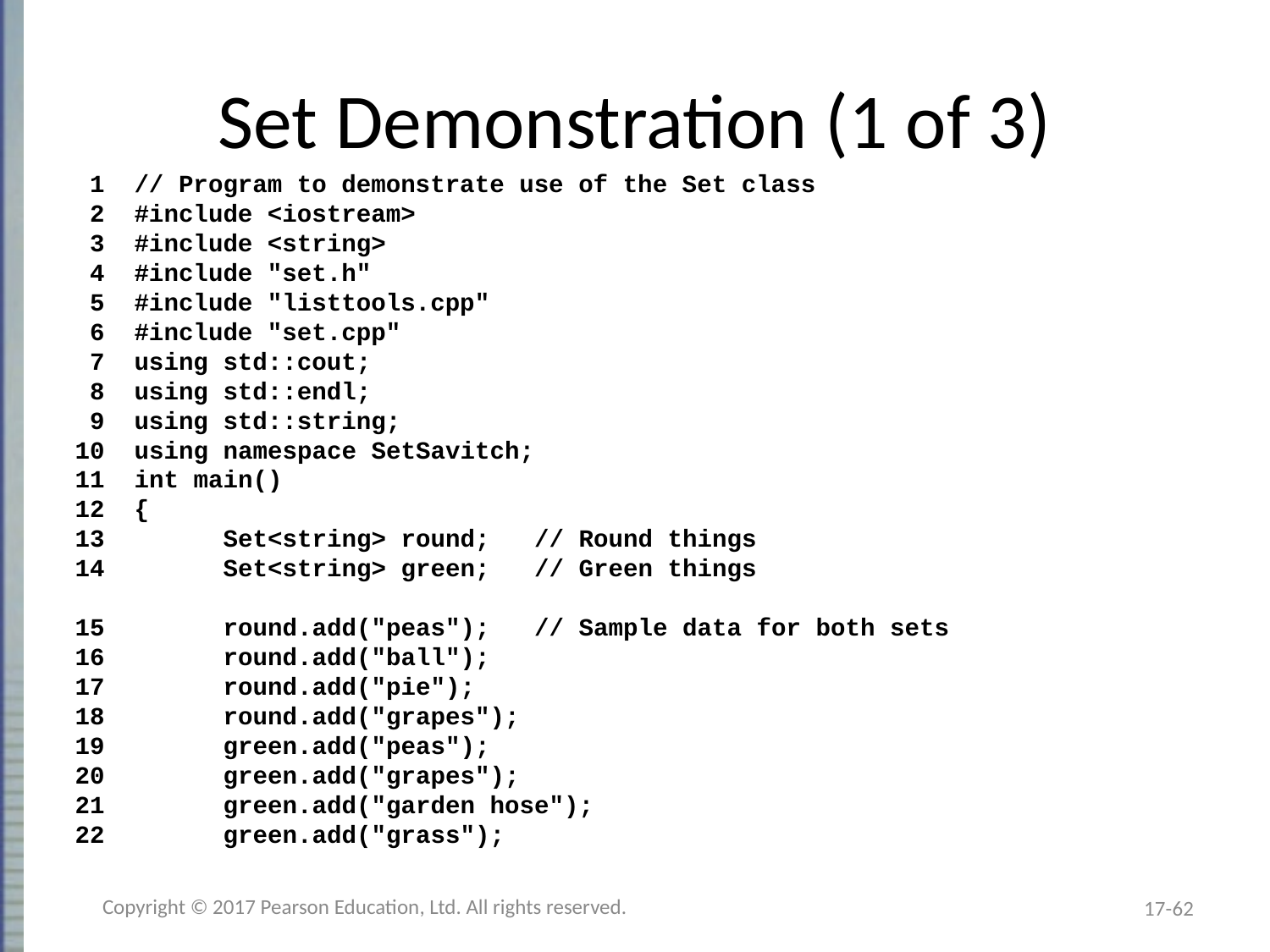

# Set Demonstration (1 of 3)
 1  // Program to demonstrate use of the Set class
 2  #include <iostream>
 3  #include <string>
 4  #include "set.h"
 5  #include "listtools.cpp"
 6  #include "set.cpp"
 7  using std::cout;
 8  using std::endl;
 9  using std::string;
10  using namespace SetSavitch;
11  int main()
12  {
13        Set<string> round;   // Round things
14        Set<string> green;   // Green things

15        round.add("peas");   // Sample data for both sets
16        round.add("ball");
17        round.add("pie");
18        round.add("grapes");
19        green.add("peas");
20        green.add("grapes");
21        green.add("garden hose");
22        green.add("grass");

Copyright © 2017 Pearson Education, Ltd. All rights reserved.
17-62